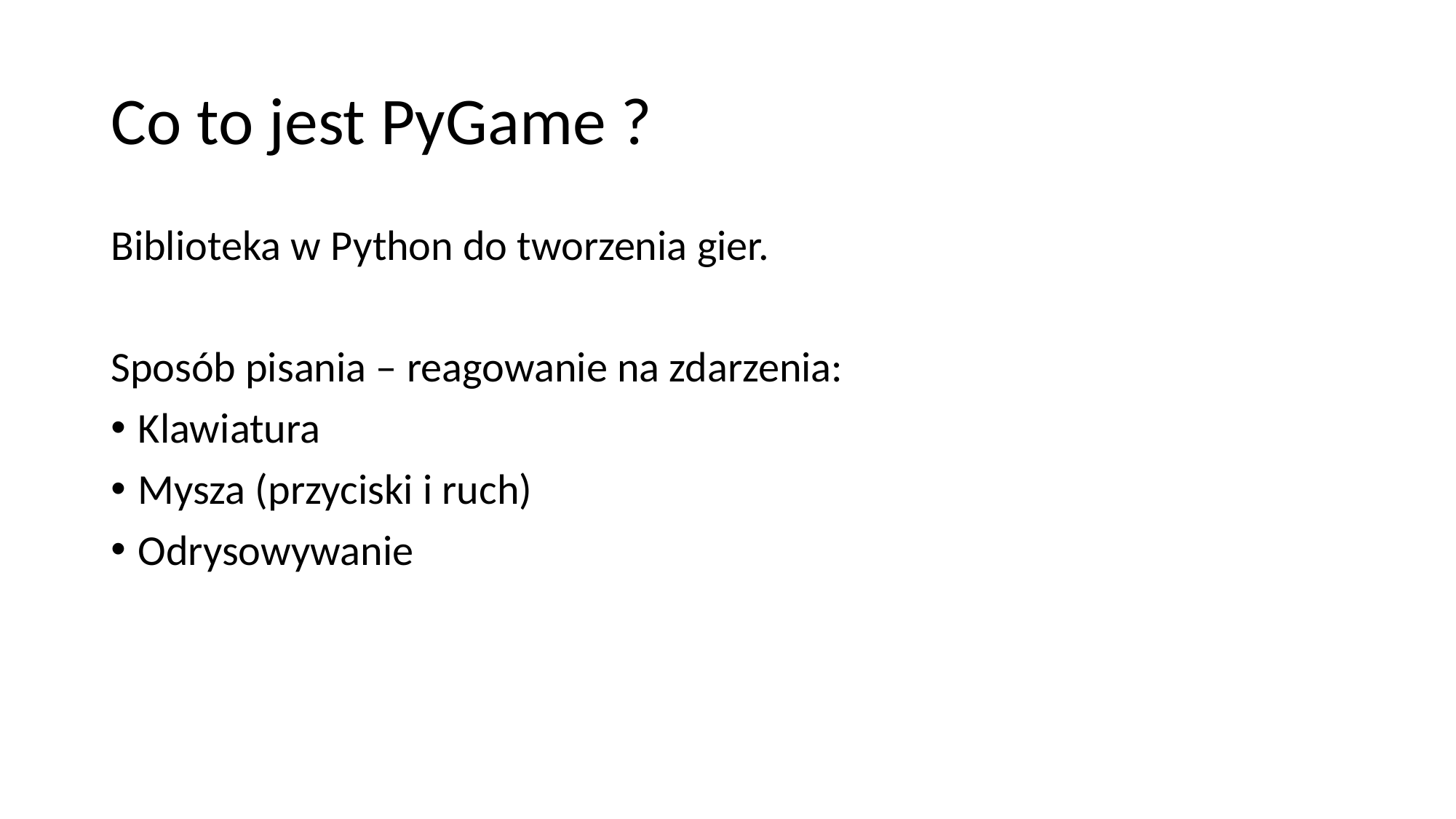

# Co to jest PyGame ?
Biblioteka w Python do tworzenia gier.

Sposób pisania – reagowanie na zdarzenia:
Klawiatura
Mysza (przyciski i ruch)
Odrysowywanie